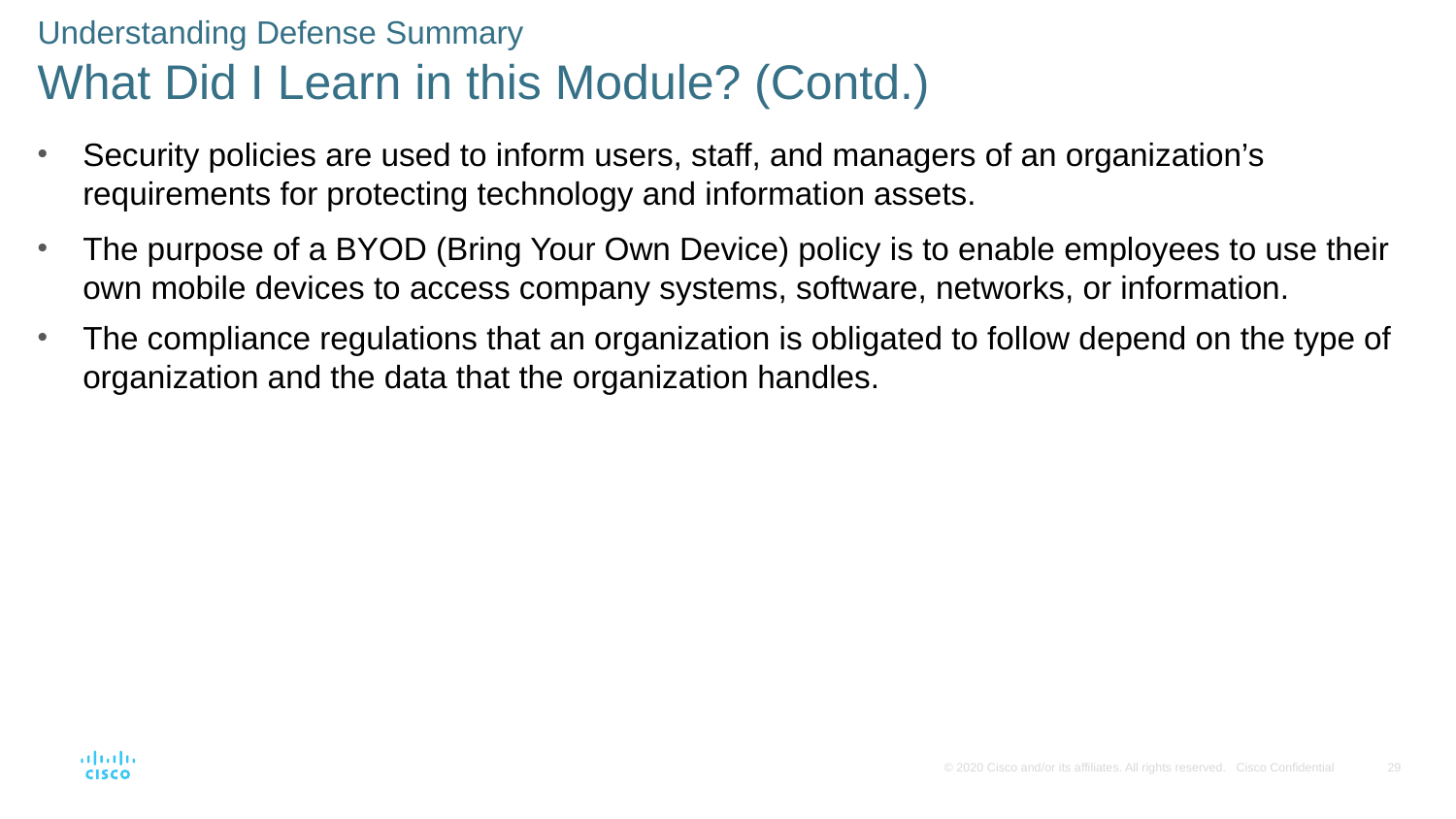

Understanding Defense Summary
What Did I Learn in this Module? (Contd.)
Security policies are used to inform users, staff, and managers of an organization’s requirements for protecting technology and information assets.
The purpose of a BYOD (Bring Your Own Device) policy is to enable employees to use their own mobile devices to access company systems, software, networks, or information.
The compliance regulations that an organization is obligated to follow depend on the type of organization and the data that the organization handles.